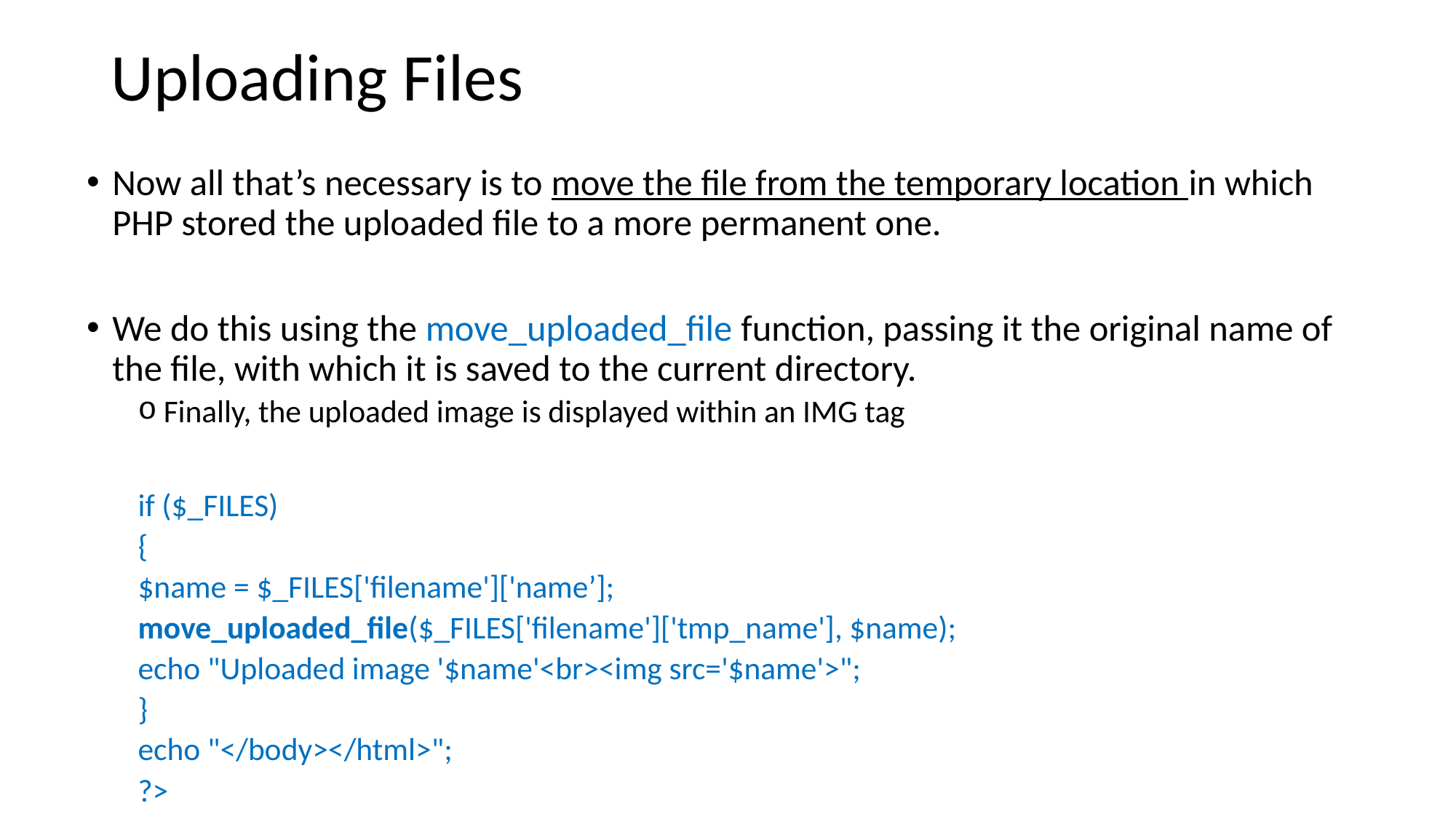

# Uploading Files
Now all that’s necessary is to move the file from the temporary location in which PHP stored the uploaded file to a more permanent one.

We do this using the move_uploaded_file function, passing it the original name of the file, with which it is saved to the current directory.
Finally, the uploaded image is displayed within an IMG tag

	if ($_FILES)
	{
		$name = $_FILES['filename']['name’];
		move_uploaded_file($_FILES['filename']['tmp_name'], $name);
		echo "Uploaded image '$name'<br><img src='$name'>";
	}
	echo "</body></html>";
?>